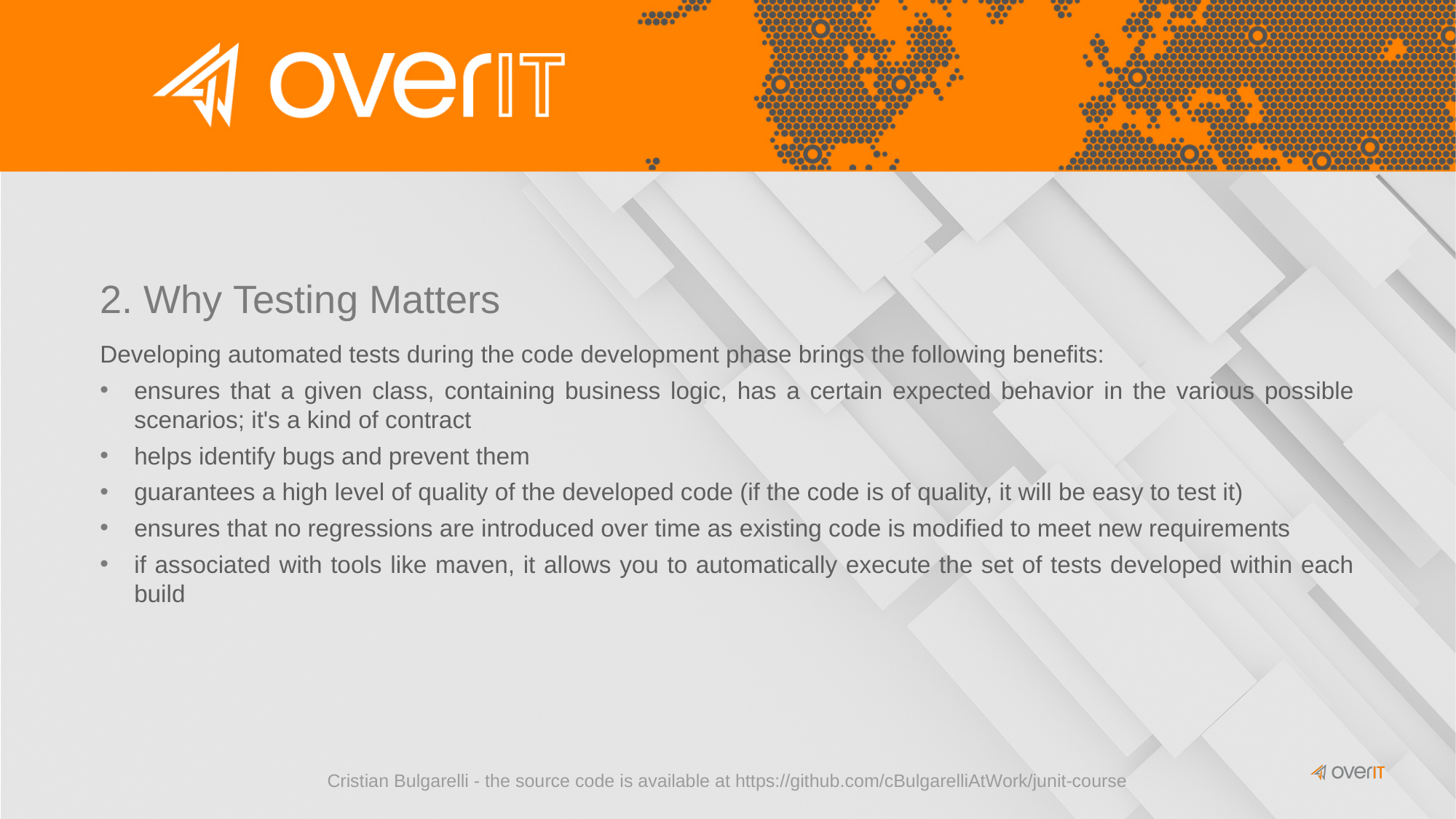

# 2. Why Testing Matters
Developing automated tests during the code development phase brings the following benefits:
ensures that a given class, containing business logic, has a certain expected behavior in the various possible scenarios; it's a kind of contract
helps identify bugs and prevent them
guarantees a high level of quality of the developed code (if the code is of quality, it will be easy to test it)
ensures that no regressions are introduced over time as existing code is modified to meet new requirements
if associated with tools like maven, it allows you to automatically execute the set of tests developed within each build
Cristian Bulgarelli - the source code is available at https://github.com/cBulgarelliAtWork/junit-course